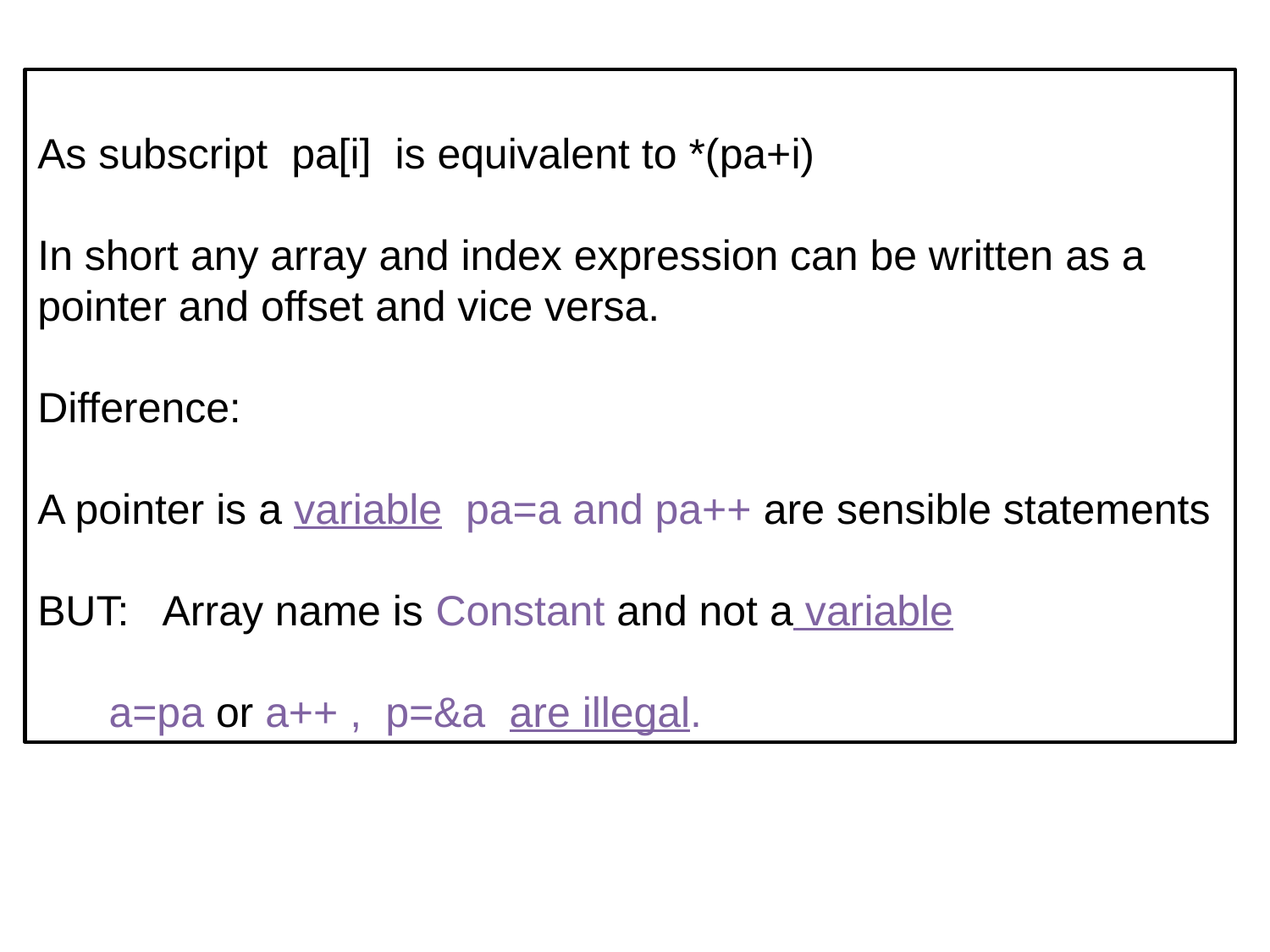

As subscript  pa[i]  is equivalent to *(pa+i)

In short any array and index expression can be written as a pointer and offset and vice versa.

Difference:

A pointer is a variable  pa=a and pa++ are sensible statements

BUT:   Array name is Constant and not a variable

      a=pa or a++ ,  p=&a  are illegal.